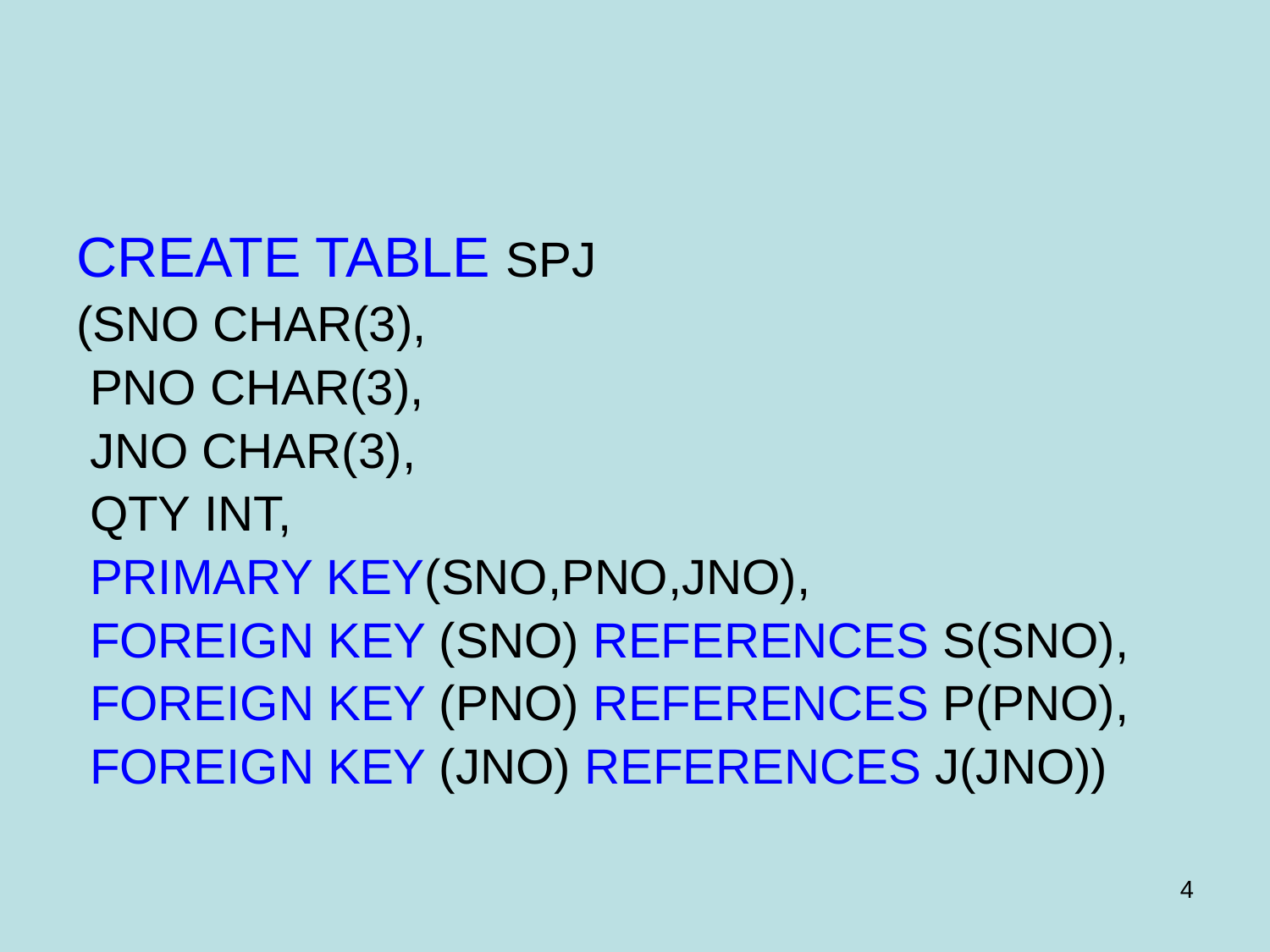

#
CREATE TABLE SPJ
(SNO CHAR(3),
 PNO CHAR(3),
 JNO CHAR(3),
 QTY INT,
 PRIMARY KEY(SNO,PNO,JNO),
 FOREIGN KEY (SNO) REFERENCES S(SNO),
 FOREIGN KEY (PNO) REFERENCES P(PNO),
 FOREIGN KEY (JNO) REFERENCES J(JNO))
4